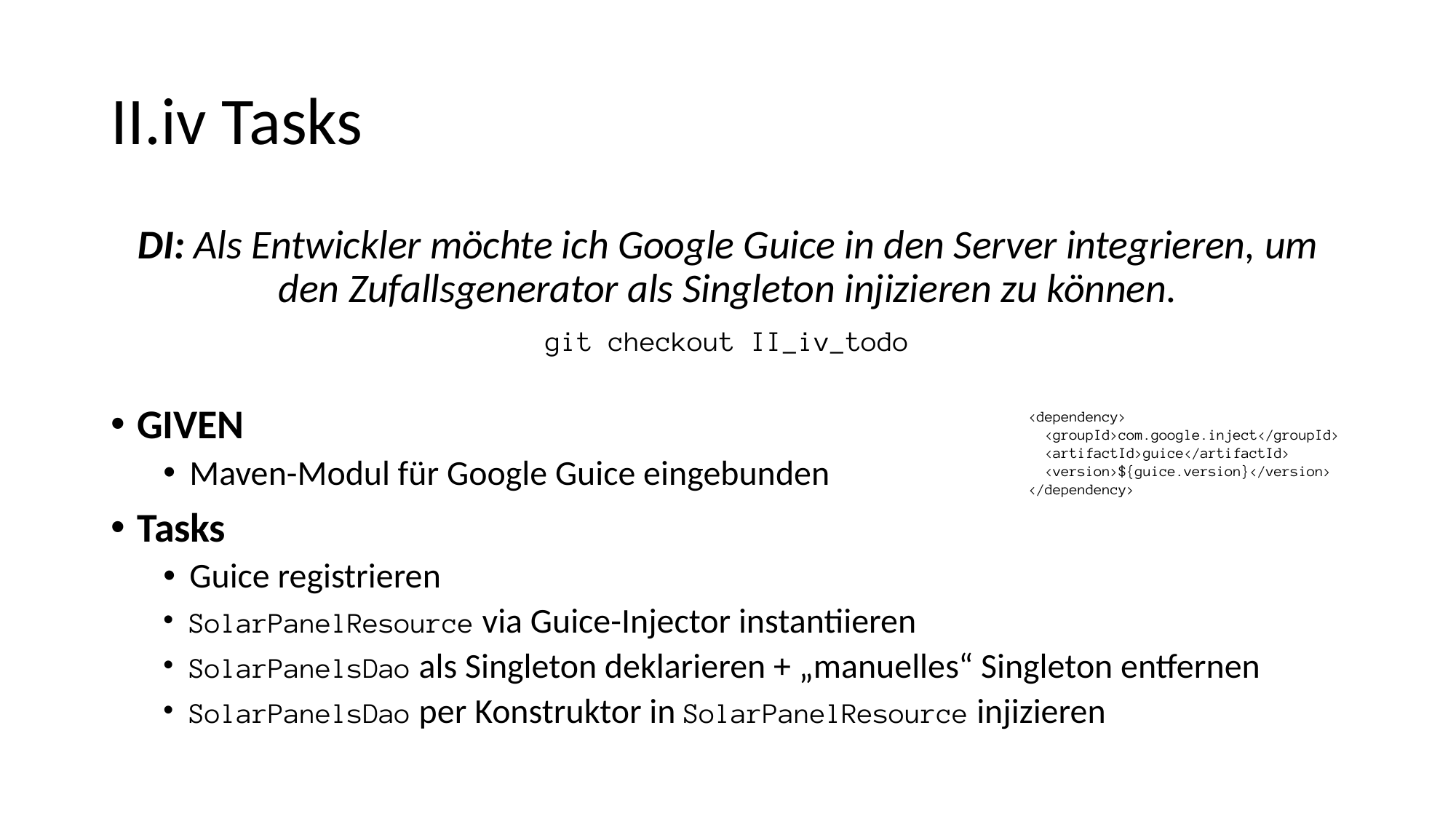

# II.iv Tasks
DI: Als Entwickler möchte ich Google Guice in den Server integrieren, um den Zufallsgenerator als Singleton injizieren zu können.
git checkout II_iv_todo

GIVEN
Maven-Modul für Google Guice eingebunden
Tasks
Guice registrieren
SolarPanelResource via Guice-Injector instantiieren
SolarPanelsDao als Singleton deklarieren + „manuelles“ Singleton entfernen
SolarPanelsDao per Konstruktor in SolarPanelResource injizieren
<dependency>
  <groupId>com.google.inject</groupId>
  <artifactId>guice</artifactId>
  <version>${guice.version}</version>
</dependency>